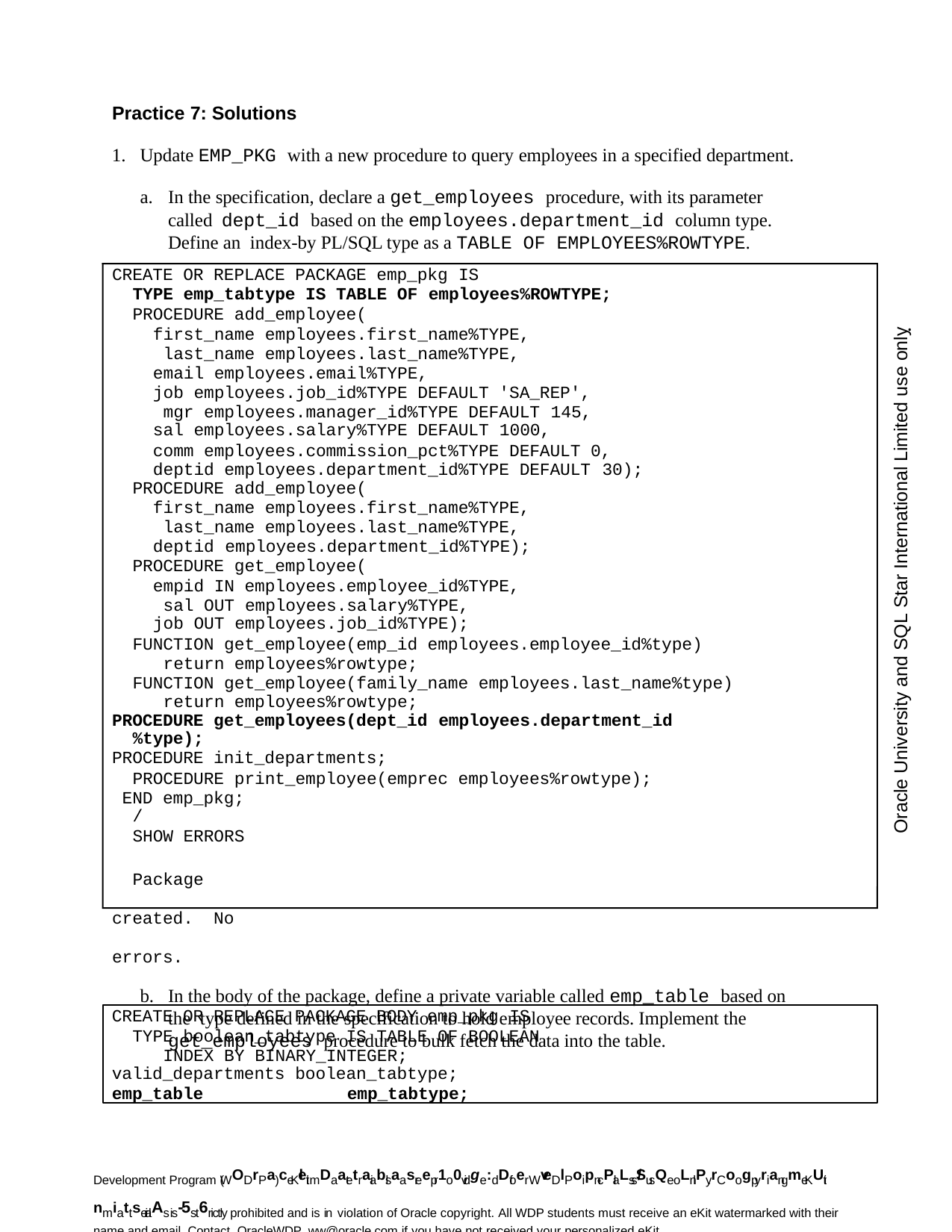

Practice 7: Solutions

Update EMP_PKG with a new procedure to query employees in a specified department.

In the specification, declare a get_employees procedure, with its parameter called  dept_id based on the employees.department_id column type. Define an  index-by PL/SQL type as a TABLE OF EMPLOYEES%ROWTYPE.
CREATE OR REPLACE PACKAGE emp_pkg IS
TYPE emp_tabtype IS TABLE OF employees%ROWTYPE;
PROCEDURE add_employee(
first_name employees.first_name%TYPE,  last_name employees.last_name%TYPE,  email employees.email%TYPE,
job employees.job_id%TYPE DEFAULT 'SA_REP',  mgr employees.manager_id%TYPE DEFAULT 145,
sal employees.salary%TYPE DEFAULT 1000,
comm employees.commission_pct%TYPE DEFAULT 0,  deptid employees.department_id%TYPE DEFAULT 30);
PROCEDURE add_employee(
first_name employees.first_name%TYPE,  last_name employees.last_name%TYPE,  deptid employees.department_id%TYPE);
PROCEDURE get_employee(
empid IN employees.employee_id%TYPE,  sal OUT employees.salary%TYPE,
job OUT employees.job_id%TYPE);
FUNCTION get_employee(emp_id employees.employee_id%type)  return employees%rowtype;
FUNCTION get_employee(family_name employees.last_name%type)  return employees%rowtype;
PROCEDURE get_employees(dept_id employees.department_id%type);
PROCEDURE init_departments;
PROCEDURE print_employee(emprec employees%rowtype);  END emp_pkg;
/
SHOW ERRORS
Package created.  No errors.

In the body of the package, define a private variable called emp_table based on the  type defined in the specification to hold employee records. Implement the  get_employees procedure to bulk fetch the data into the table.

Oracle University and SQL Star International Limited use onlyฺ
CREATE OR REPLACE PACKAGE BODY emp_pkg IS
TYPE boolean_tabtype IS TABLE OF BOOLEAN  INDEX BY BINARY_INTEGER;
valid_departments boolean_tabtype;
emp_table	emp_tabtype;
Development Program (WODrPa) ceKleit mDaatetraiablsaasreepr1o0vidge:dDfoer WveDlPoipn-cPlaLss/SusQe oLnlPy.rCoogpyriangmeKUit nmiattserialAs is-5st6rictly prohibited and is in  violation of Oracle copyright. All WDP students must receive an eKit watermarked with their name and email. Contact  OracleWDP_ww@oracle.com if you have not received your personalized eKit.